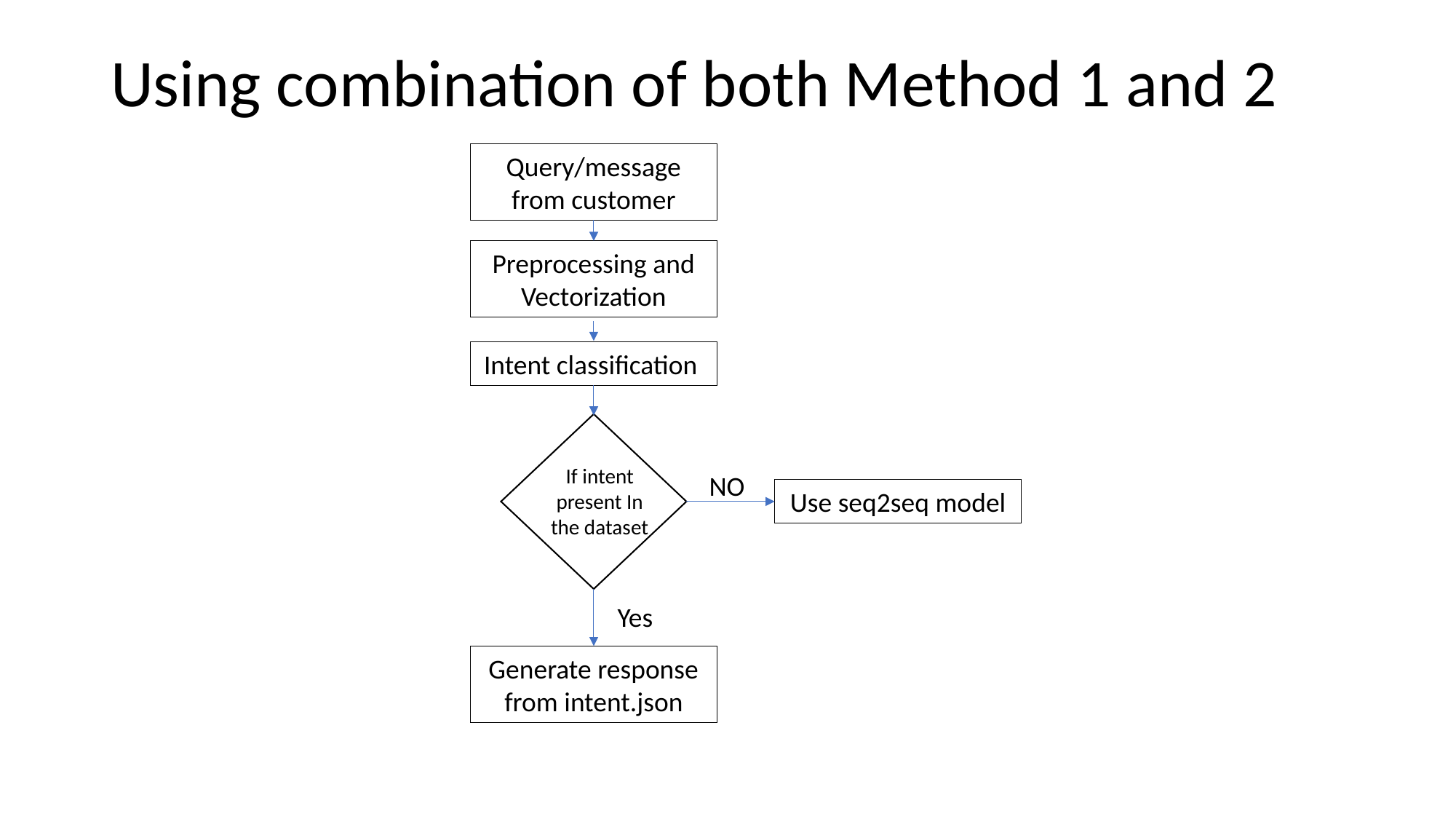

Using combination of both Method 1 and 2
Query/message from customer
Preprocessing and Vectorization
Intent classification

If intent present In the dataset
NO
Use seq2seq model
Yes
Generate response from intent.json